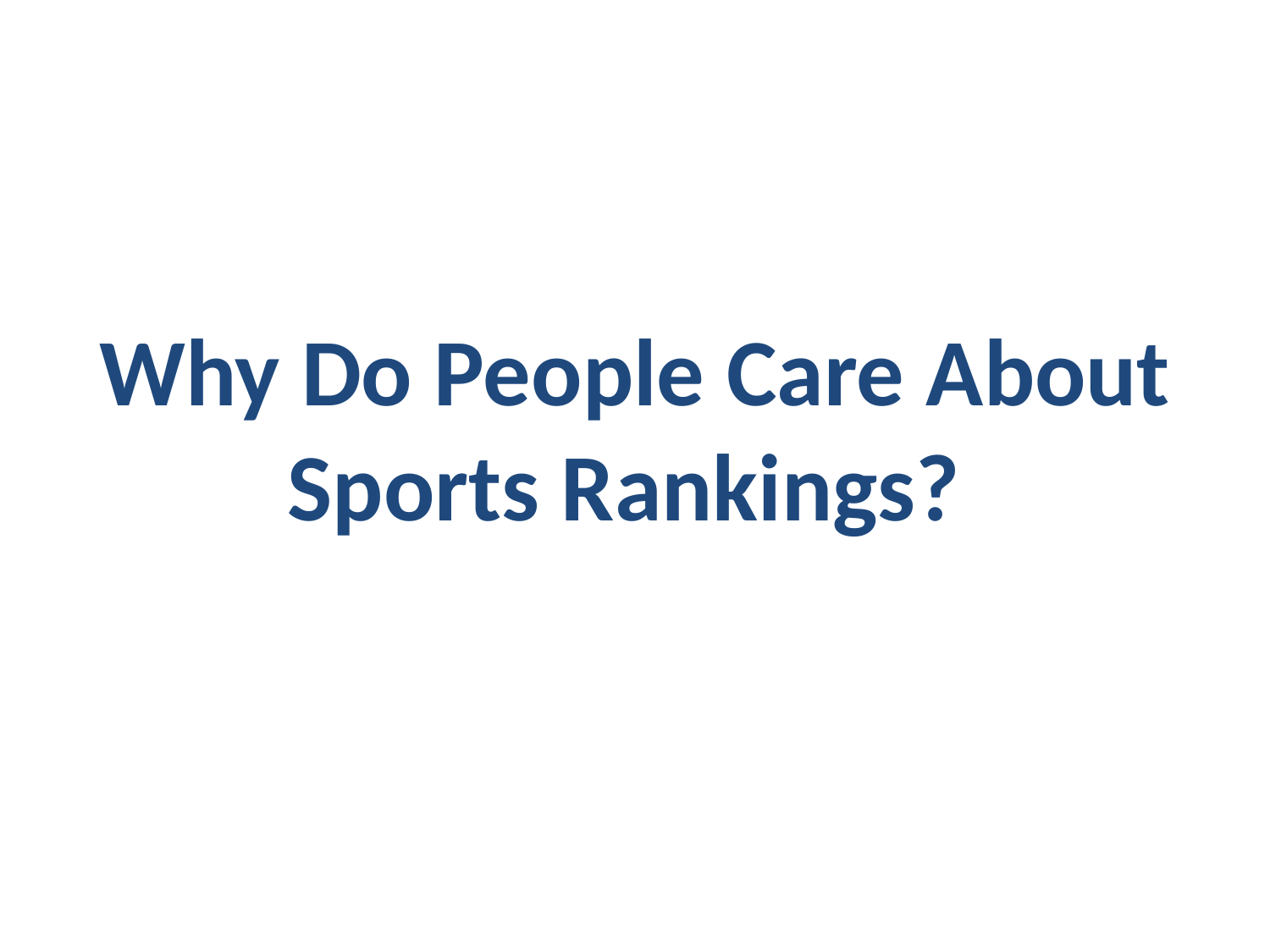

# Why Do People Care About Sports Rankings?